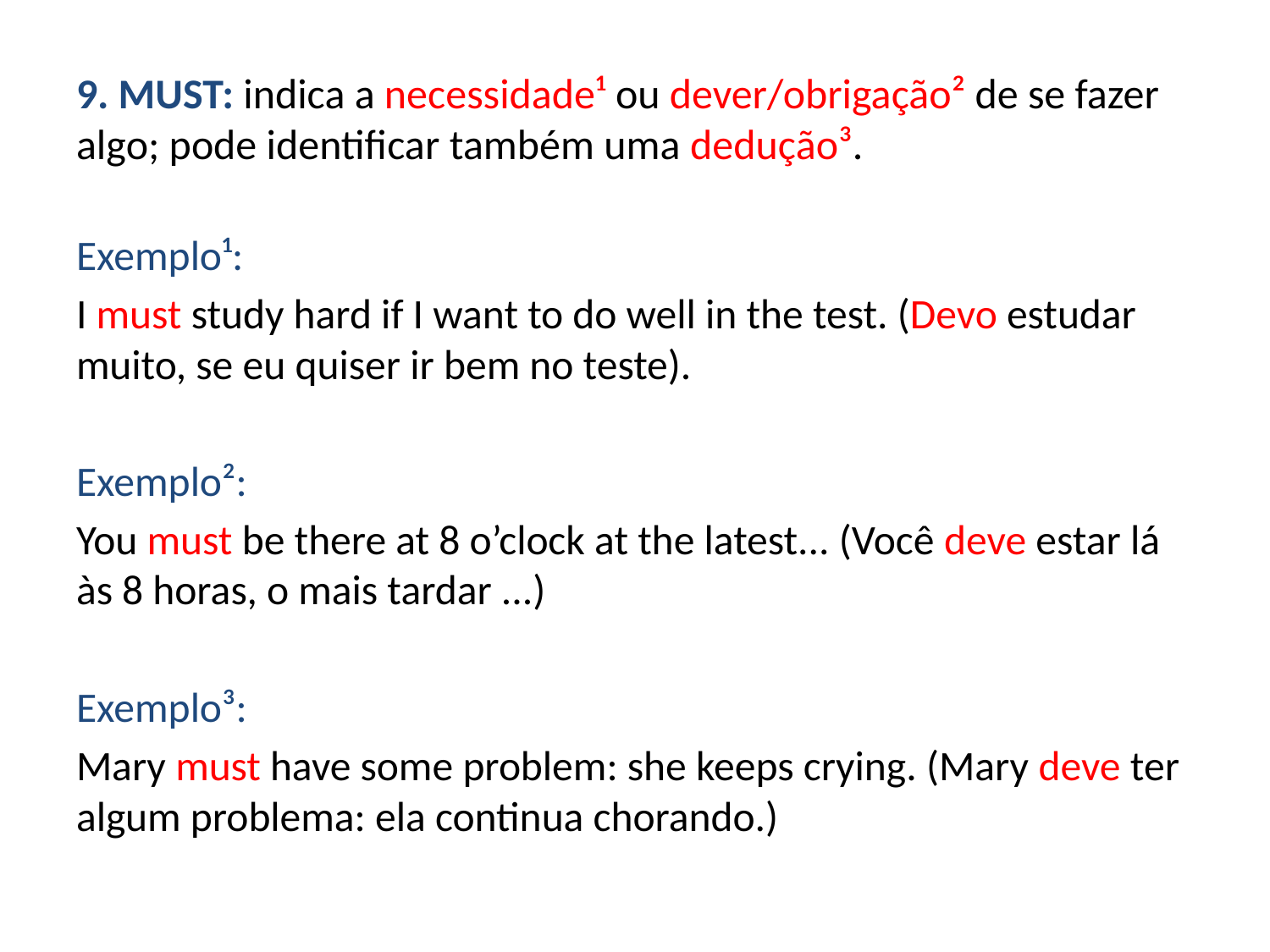

# 9. MUST: indica a necessidade¹ ou dever/obrigação² de se fazer algo; pode identificar também uma dedução³.
Exemplo¹:
I must study hard if I want to do well in the test. (Devo estudar muito, se eu quiser ir bem no teste).

Exemplo²:
You must be there at 8 o’clock at the latest... (Você deve estar lá às 8 horas, o mais tardar ...)

Exemplo³:
Mary must have some problem: she keeps crying. (Mary deve ter algum problema: ela continua chorando.)